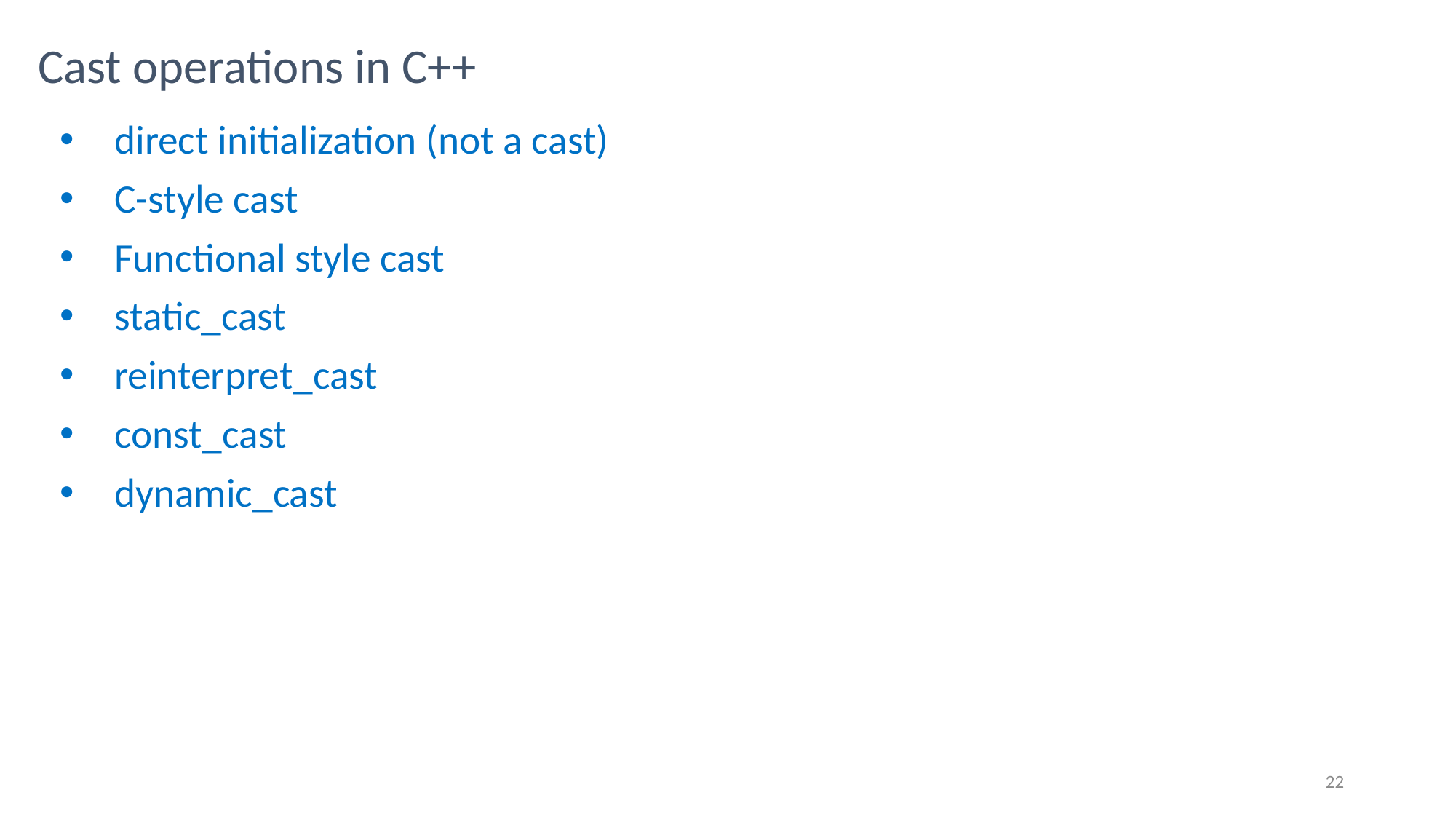

# Cast operations in C++
direct initialization (not a cast)
C-style cast
Functional style cast
static_cast
reinterpret_cast
const_cast
dynamic_cast
22